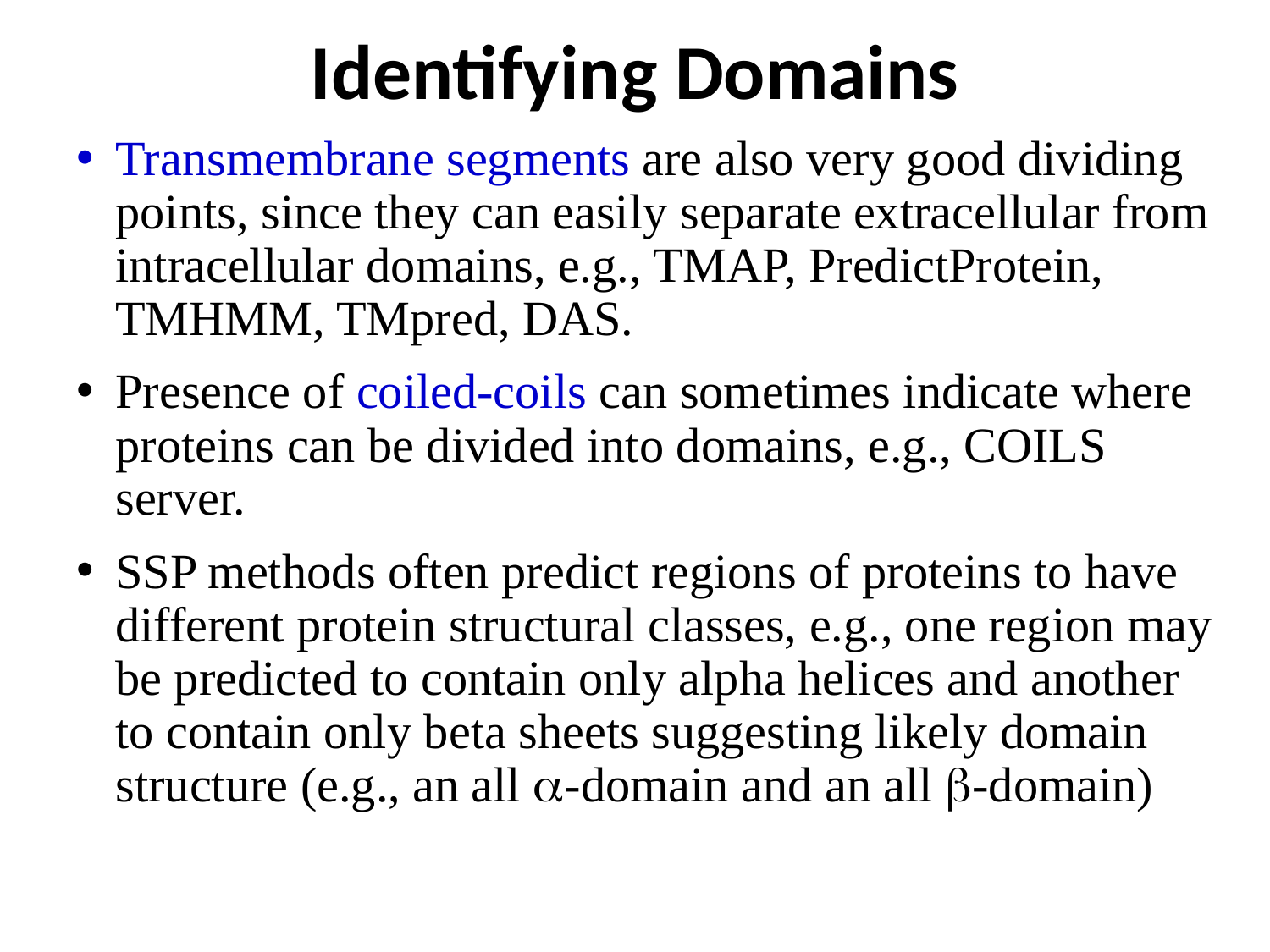

# Identifying Domains
Transmembrane segments are also very good dividing points, since they can easily separate extracellular from intracellular domains, e.g., TMAP, PredictProtein, TMHMM, TMpred, DAS.
Presence of coiled-coils can sometimes indicate where proteins can be divided into domains, e.g., COILS server.
SSP methods often predict regions of proteins to have different protein structural classes, e.g., one region may be predicted to contain only alpha helices and another to contain only beta sheets suggesting likely domain structure (e.g., an all α-domain and an all β-domain)